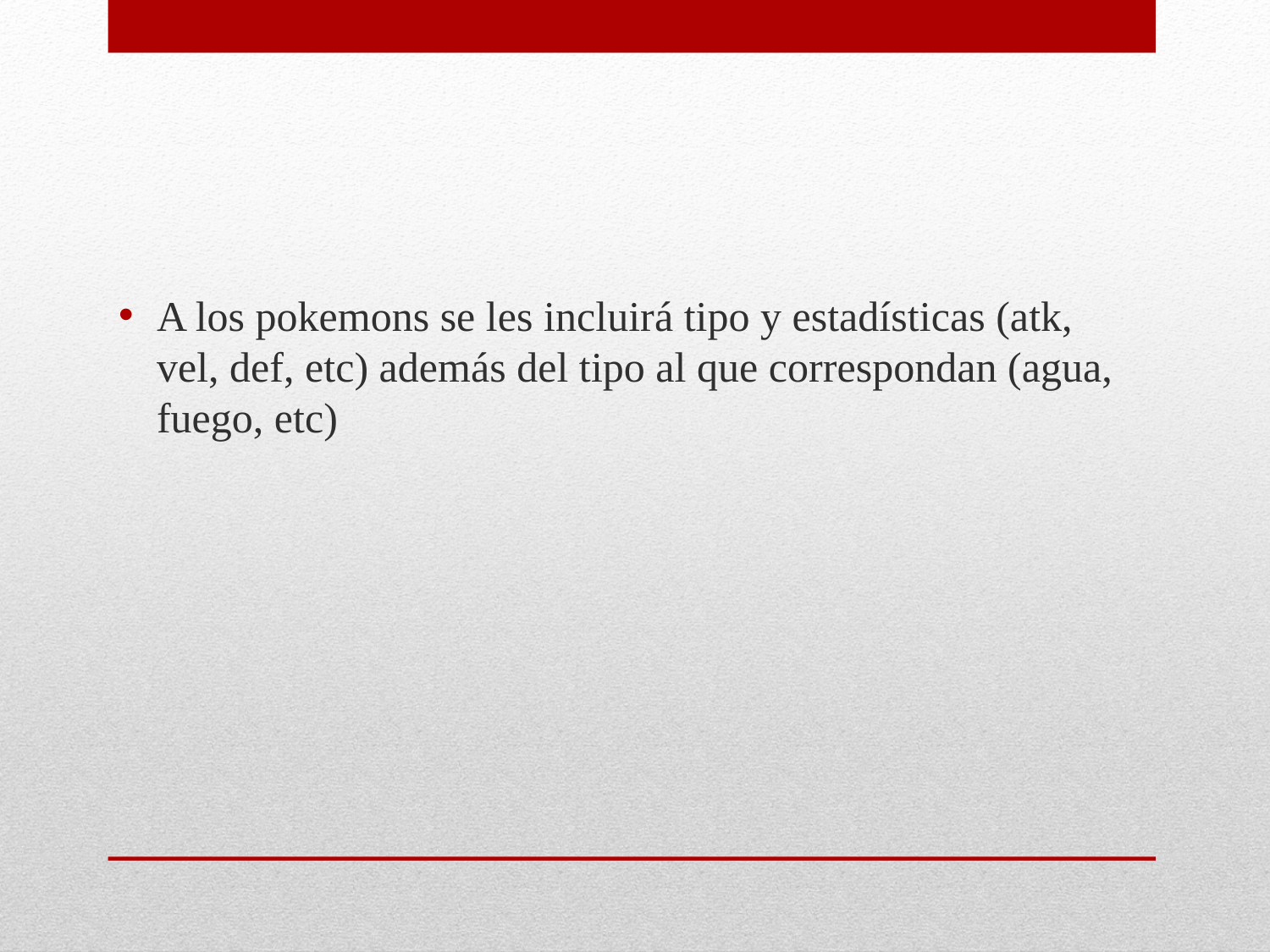

A los pokemons se les incluirá tipo y estadísticas (atk, vel, def, etc) además del tipo al que correspondan (agua, fuego, etc)